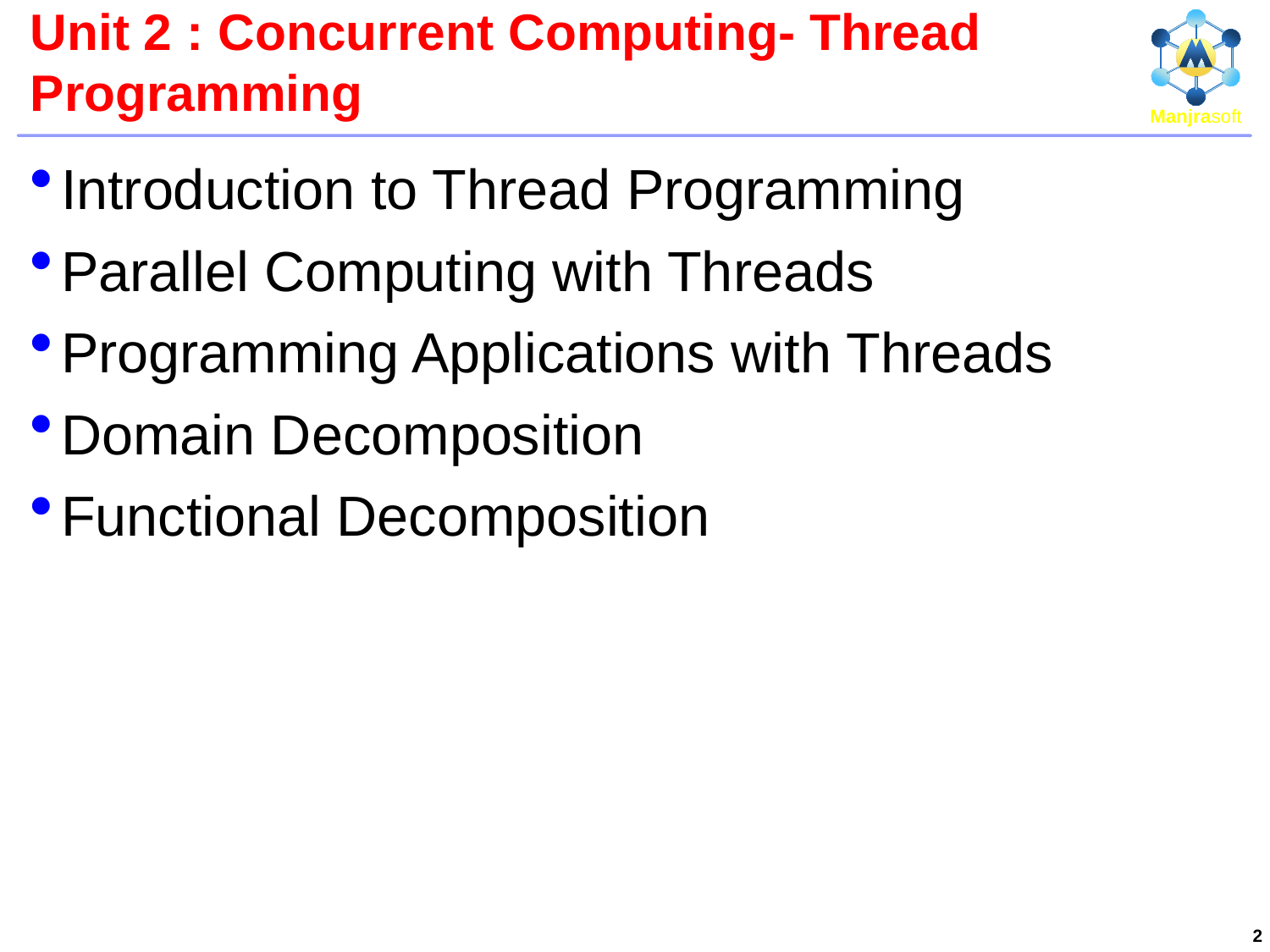

# Unit 2 : Concurrent Computing- Thread Programming
Introduction to Thread Programming
Parallel Computing with Threads
Programming Applications with Threads
Domain Decomposition
Functional Decomposition

2